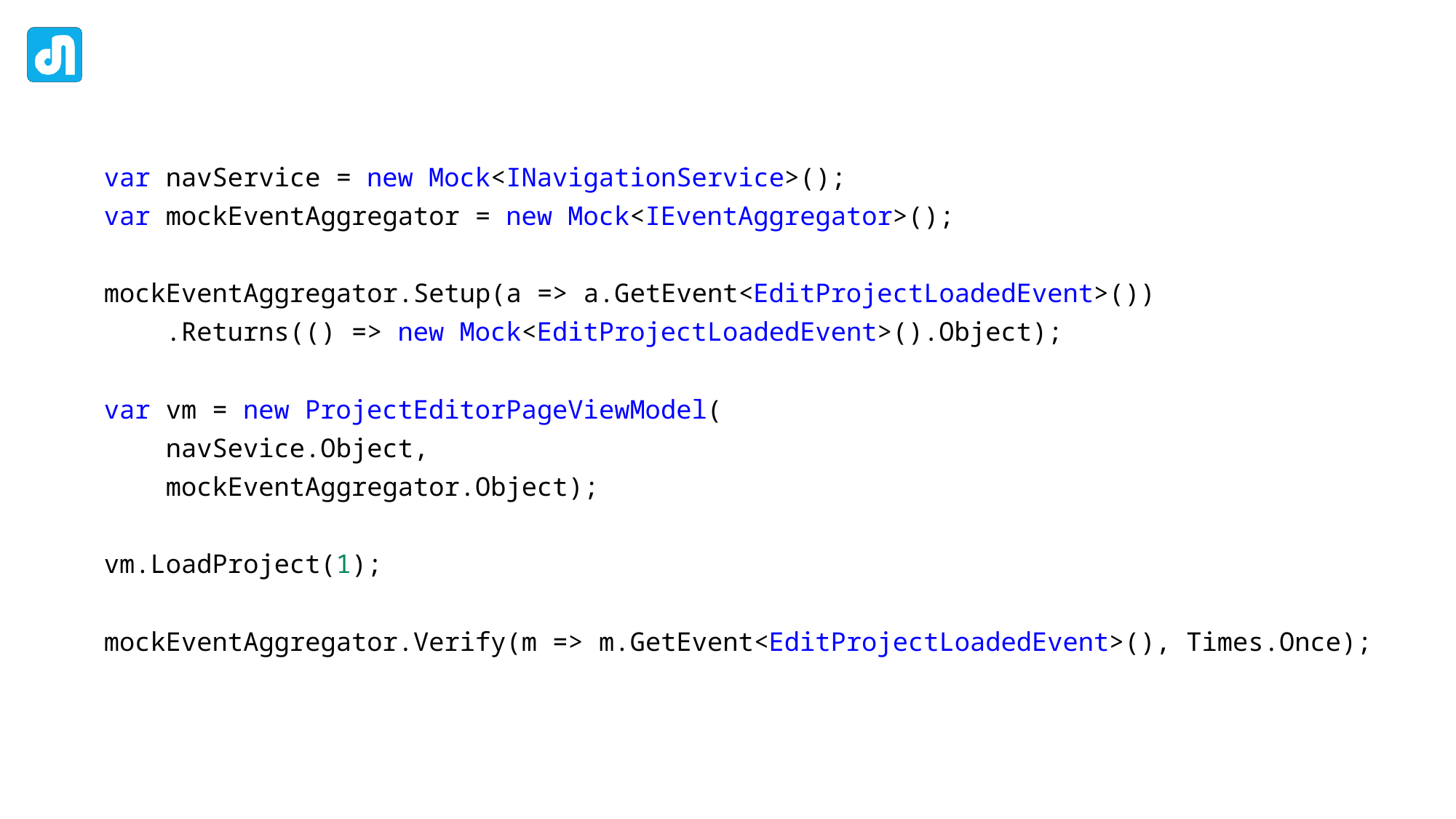

var navService = new Mock<INavigationService>();
var mockEventAggregator = new Mock<IEventAggregator>();

mockEventAggregator.Setup(a => a.GetEvent<EditProjectLoadedEvent>())
    .Returns(() => new Mock<EditProjectLoadedEvent>().Object);
var vm = new ProjectEditorPageViewModel(
    navSevice.Object,
    mockEventAggregator.Object);
vm.LoadProject(1);
mockEventAggregator.Verify(m => m.GetEvent<EditProjectLoadedEvent>(), Times.Once);